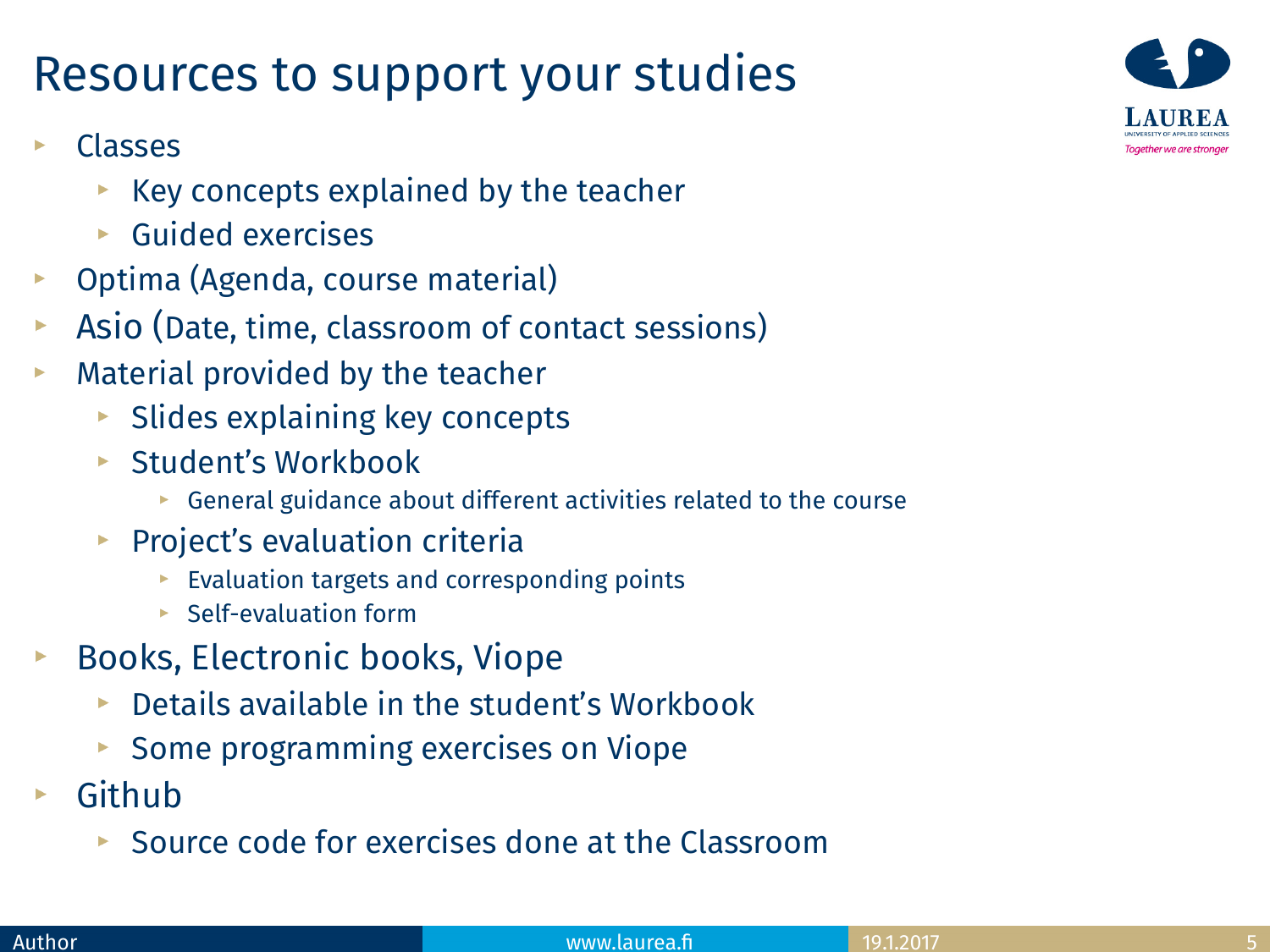

# Resources to support your studies
Classes
Key concepts explained by the teacher
Guided exercises
Optima (Agenda, course material)
Asio (Date, time, classroom of contact sessions)
Material provided by the teacher
Slides explaining key concepts
Student’s Workbook
General guidance about different activities related to the course
Project’s evaluation criteria
Evaluation targets and corresponding points
Self-evaluation form
Books, Electronic books, Viope
Details available in the student’s Workbook
Some programming exercises on Viope
Github
Source code for exercises done at the Classroom
Author
19.1.2017
5